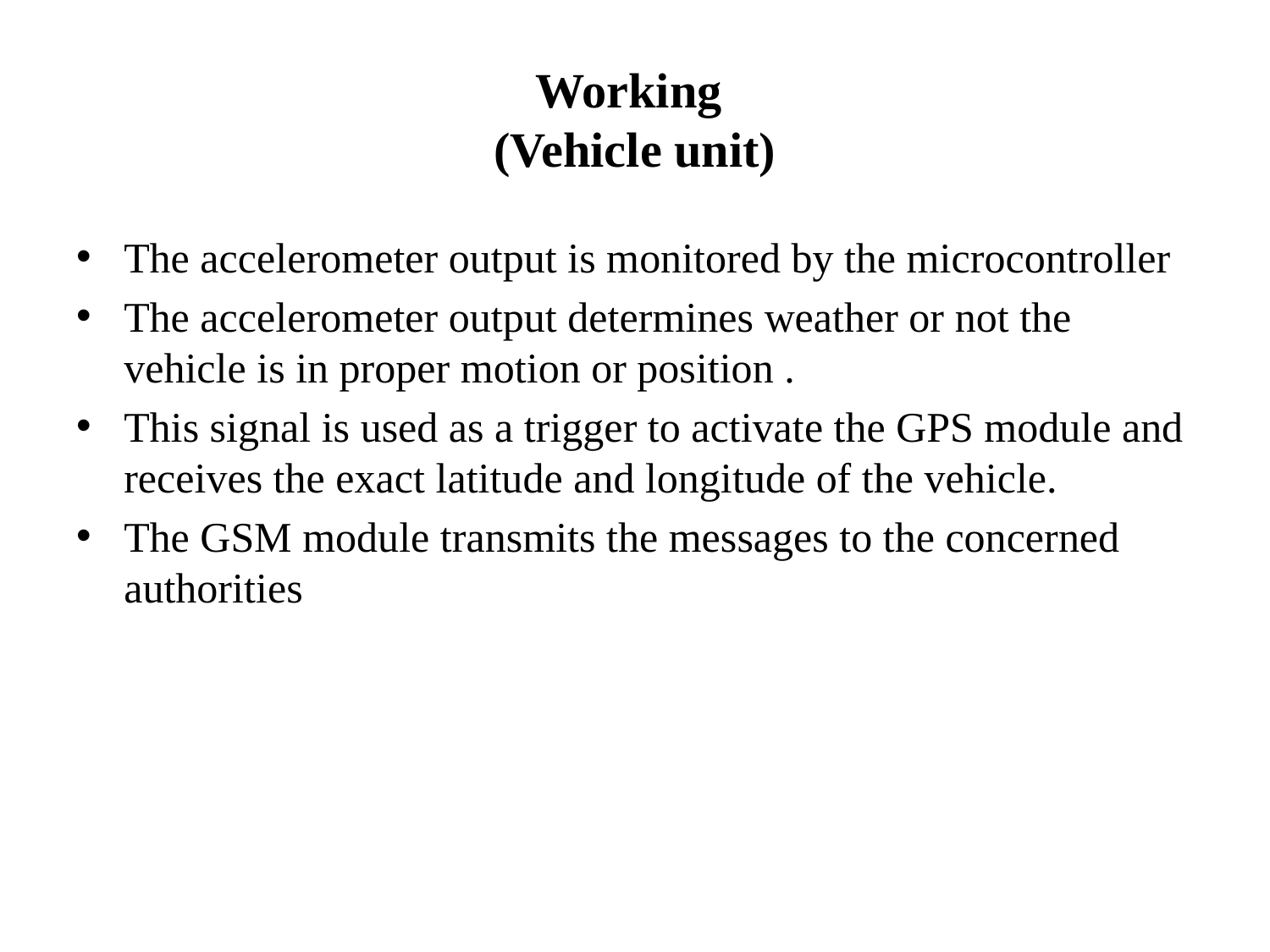

# Working (Vehicle unit)

The accelerometer output is monitored by the microcontroller
The accelerometer output determines weather or not the vehicle is in proper motion or position .
This signal is used as a trigger to activate the GPS module and receives the exact latitude and longitude of the vehicle.
The GSM module transmits the messages to the concerned authorities